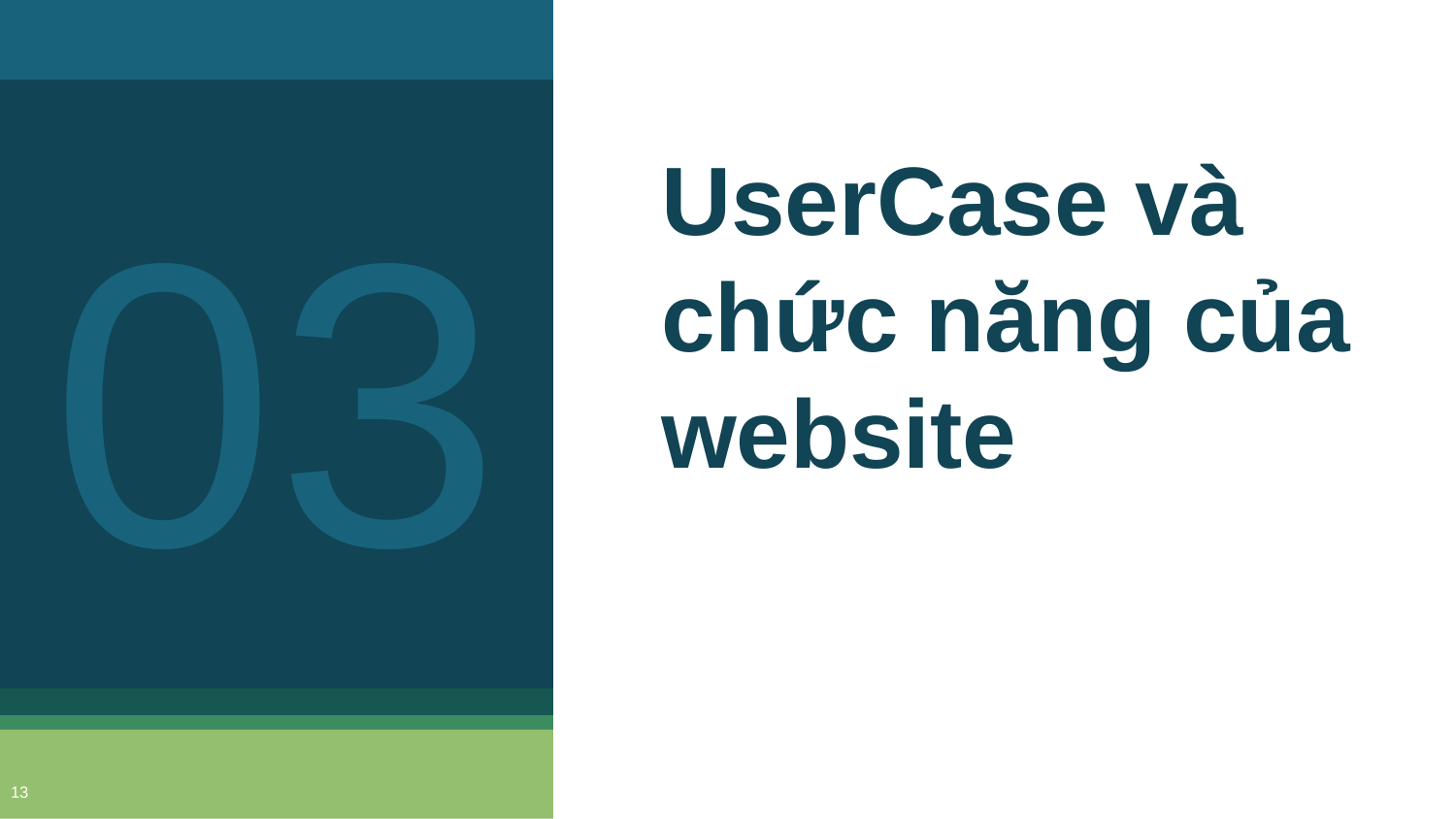

03
# UserCase và chức năng của website
13